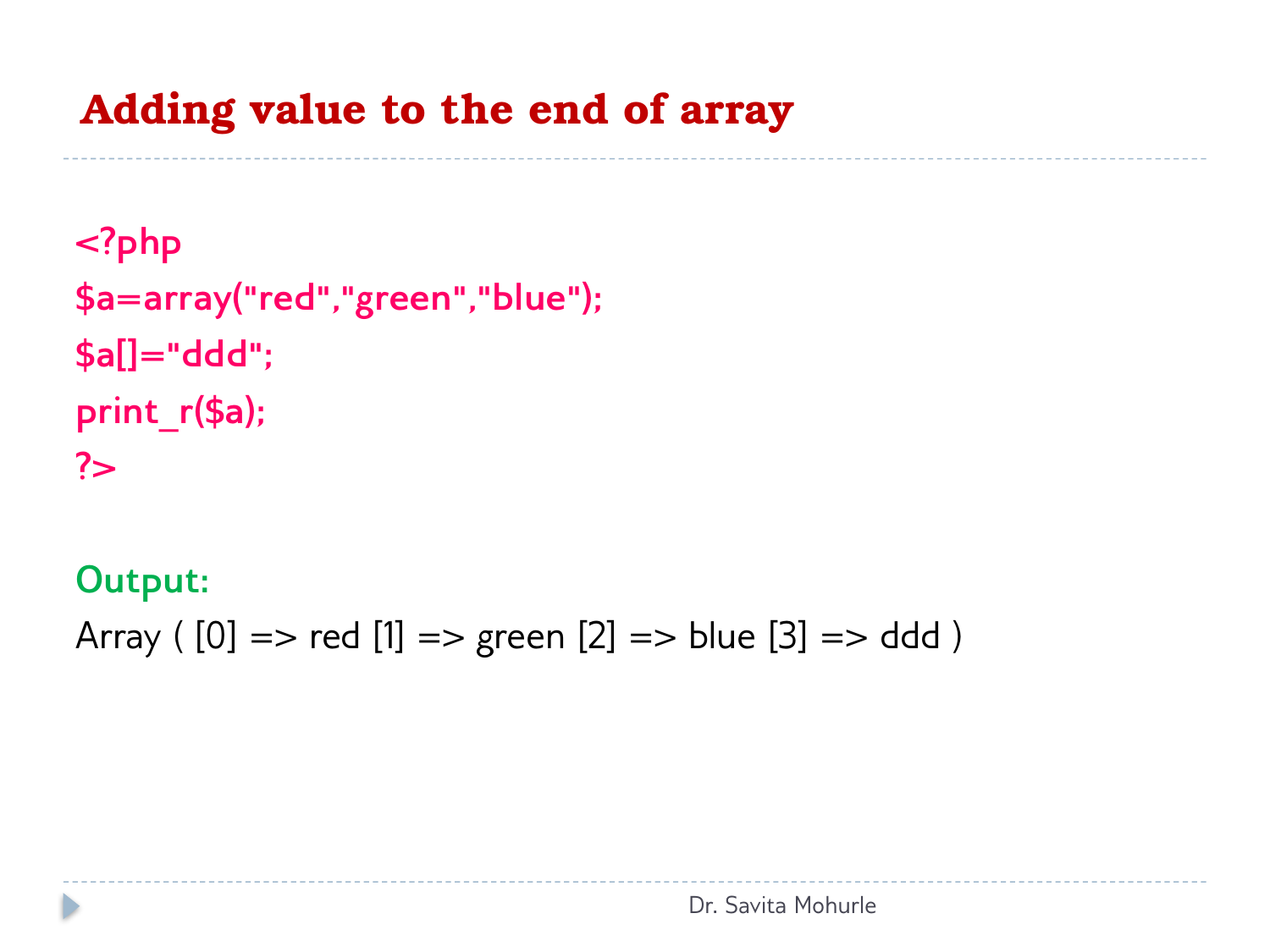

# Adding value to the end of array
<?php
$a=array("red","green","blue");
$a[]="ddd";
print_r($a);
?>

Output:
Array ( [0] => red [1] => green [2] => blue [3] => ddd )
Dr. Savita Mohurle